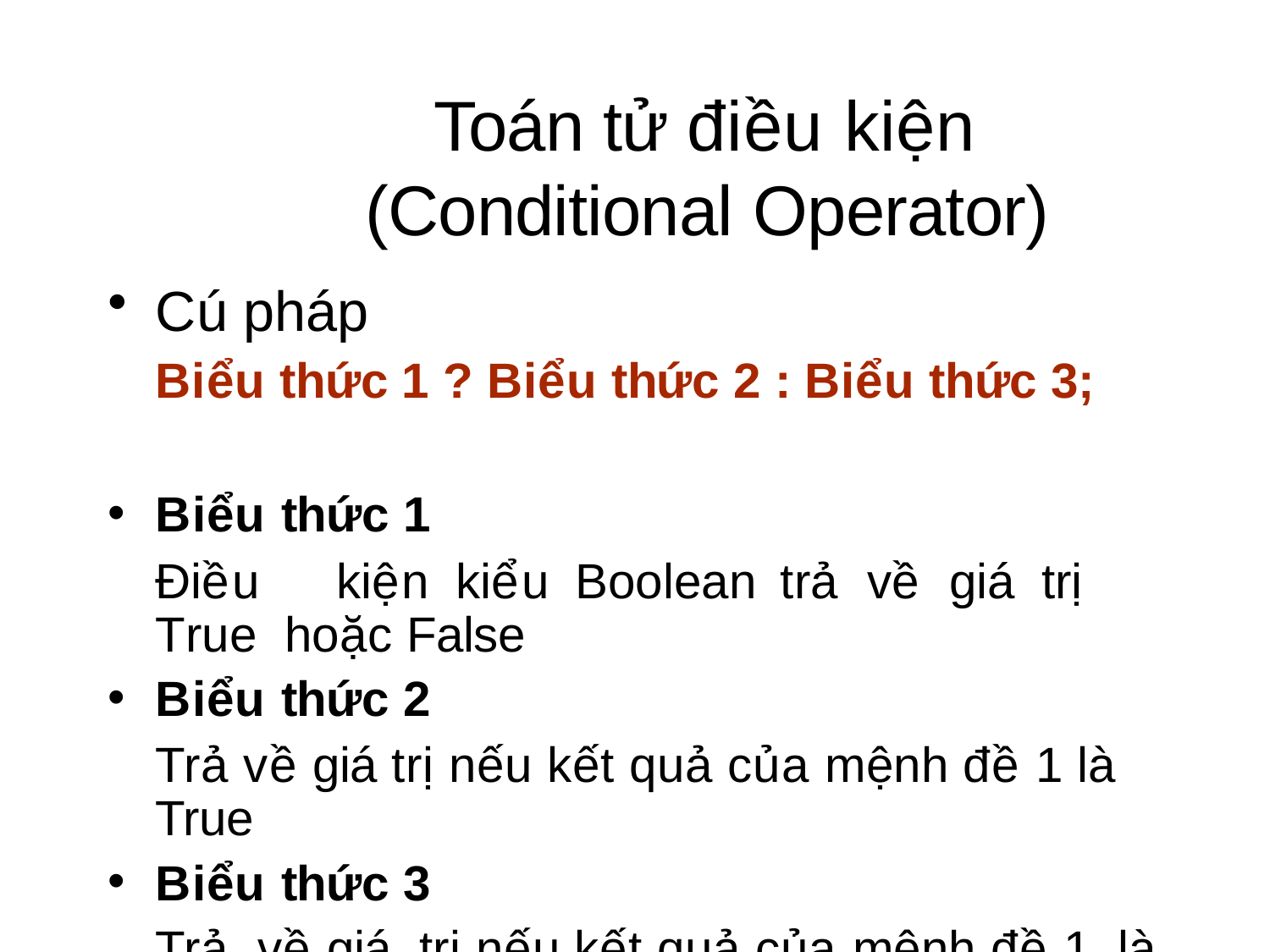

# Toán tử điều kiện  (Conditional Operator)
Cú pháp
Biểu thức 1 ? Biểu thức 2 : Biểu thức 3;

Biểu thức 1
Điều	kiện	kiểu	Boolean	trả	về	giá	trị	True  hoặc False
Biểu thức 2
Trả về giá trị nếu kết quả của mệnh đề 1 là  True
Biểu thức 3
Trả  về giá  trị nếu kết quả của mệnh đề 1 là